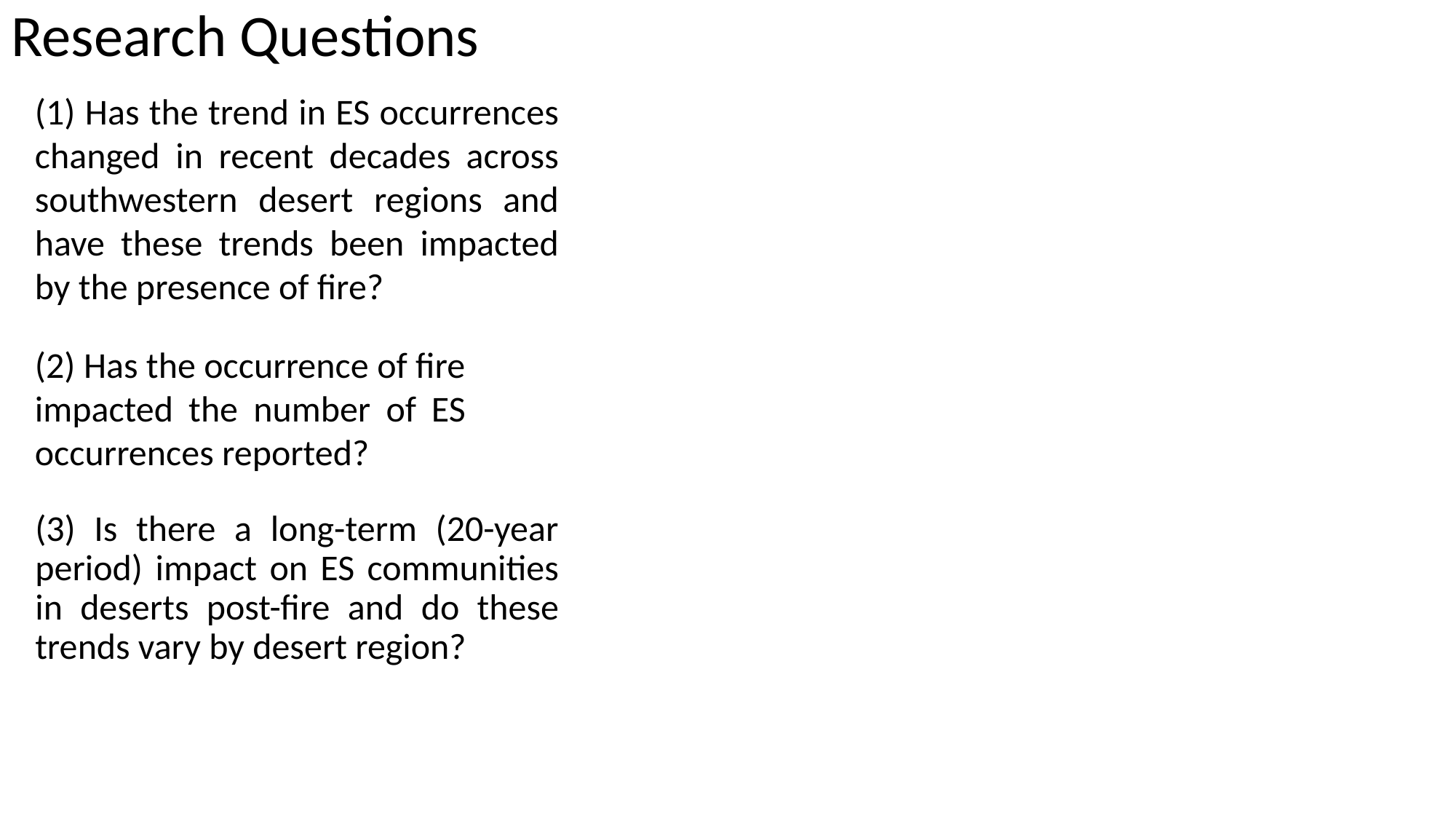

# Research Questions
(1) Has the trend in ES occurrences changed in recent decades across southwestern desert regions and have these trends been impacted by the presence of fire?
(2) Has the occurrence of fire impacted the number of ES occurrences reported?
(3) Is there a long-term (20-year period) impact on ES communities in deserts post-fire and do these trends vary by desert region?